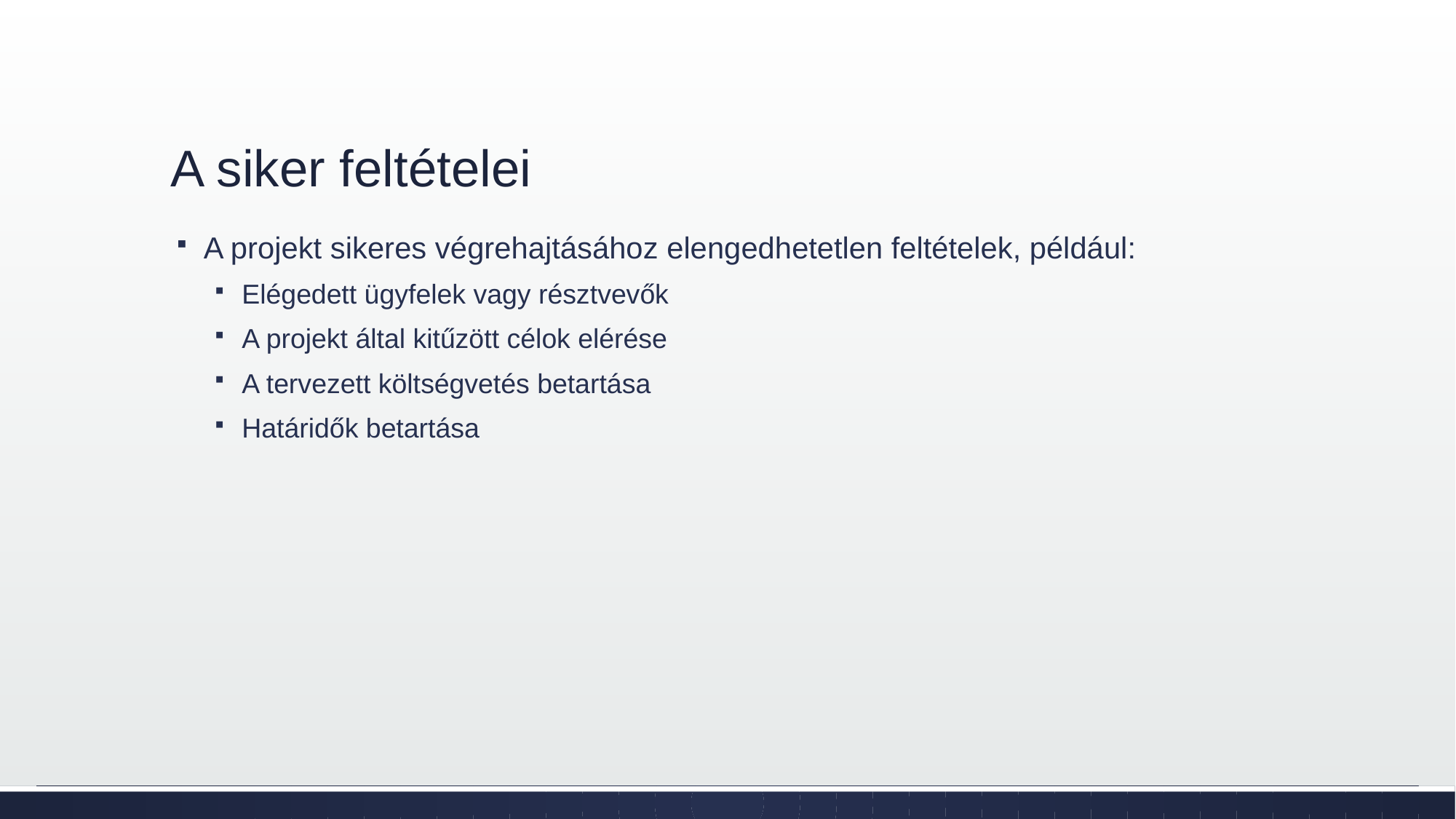

# A siker feltételei
A projekt sikeres végrehajtásához elengedhetetlen feltételek, például:
Elégedett ügyfelek vagy résztvevők
A projekt által kitűzött célok elérése
A tervezett költségvetés betartása
Határidők betartása